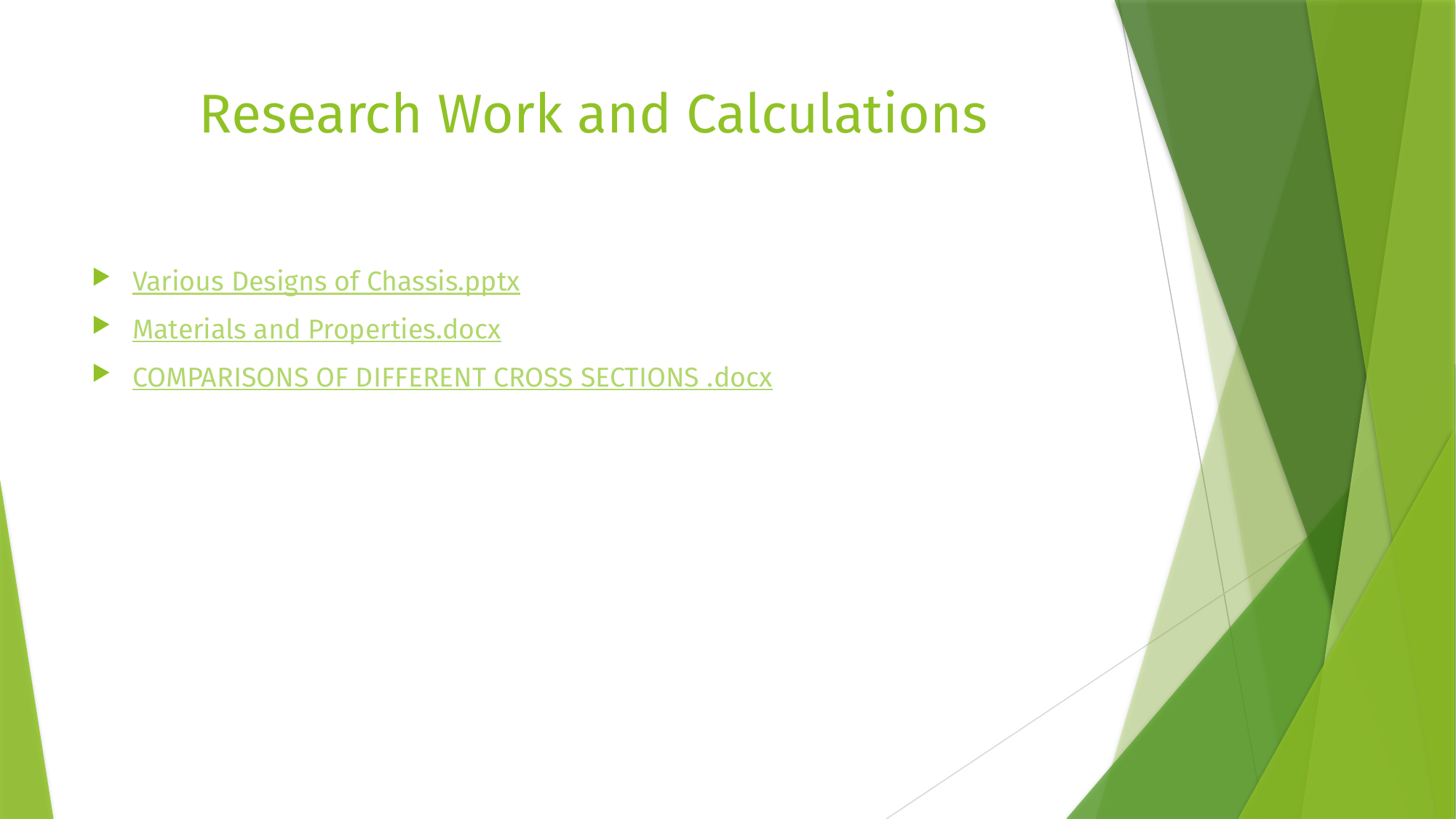

# Research Work and Calculations
Various Designs of Chassis.pptx
Materials and Properties.docx
COMPARISONS OF DIFFERENT CROSS SECTIONS .docx